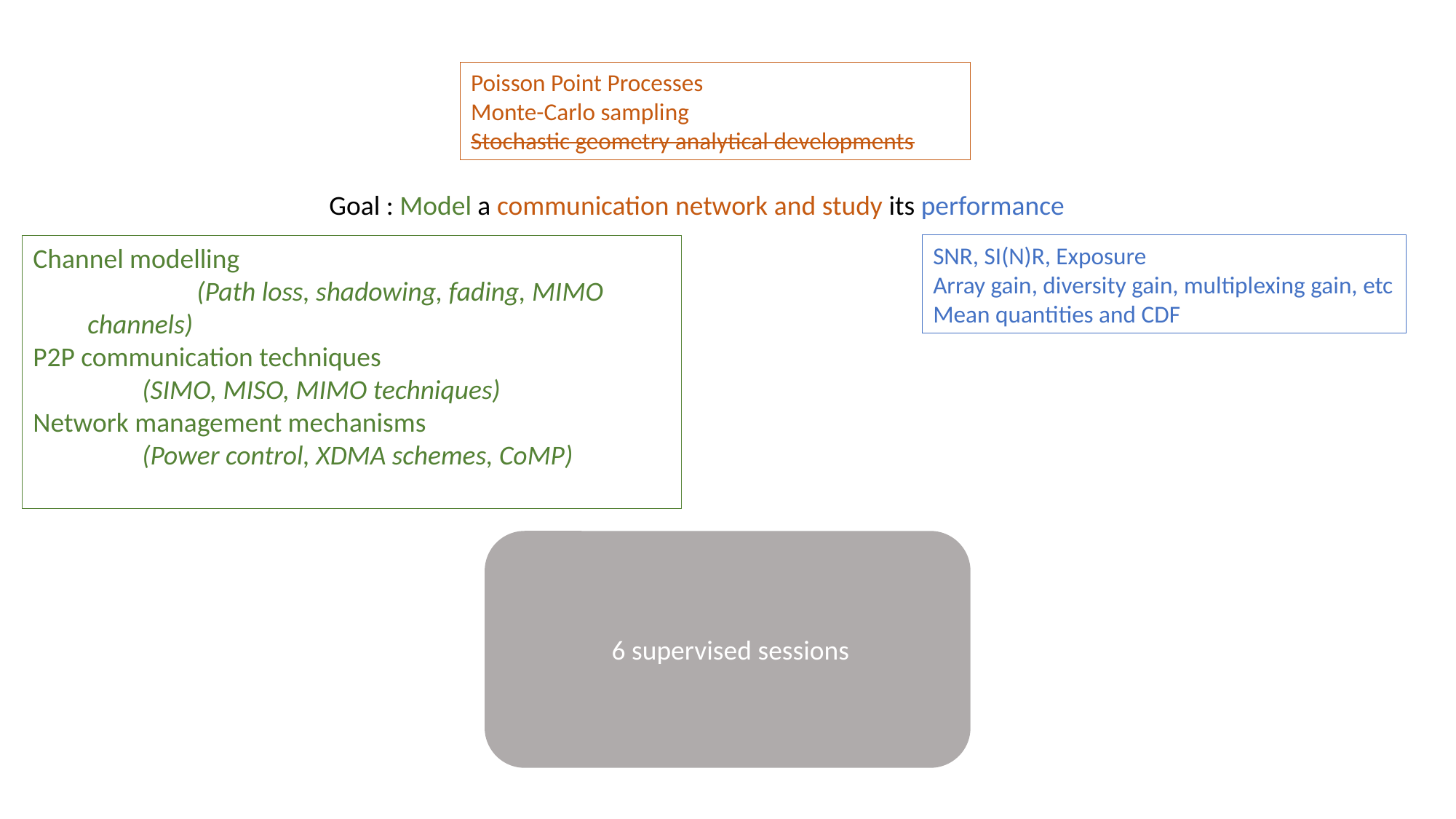

Poisson Point Processes
Monte-Carlo sampling
Stochastic geometry analytical developments
Goal : Model a communication network and study its performance
SNR, SI(N)R, Exposure
Array gain, diversity gain, multiplexing gain, etc
Mean quantities and CDF
Channel modelling
	(Path loss, shadowing, fading, MIMO channels)
P2P communication techniques
	(SIMO, MISO, MIMO techniques)
Network management mechanisms
	(Power control, XDMA schemes, CoMP)

 6 supervised sessions